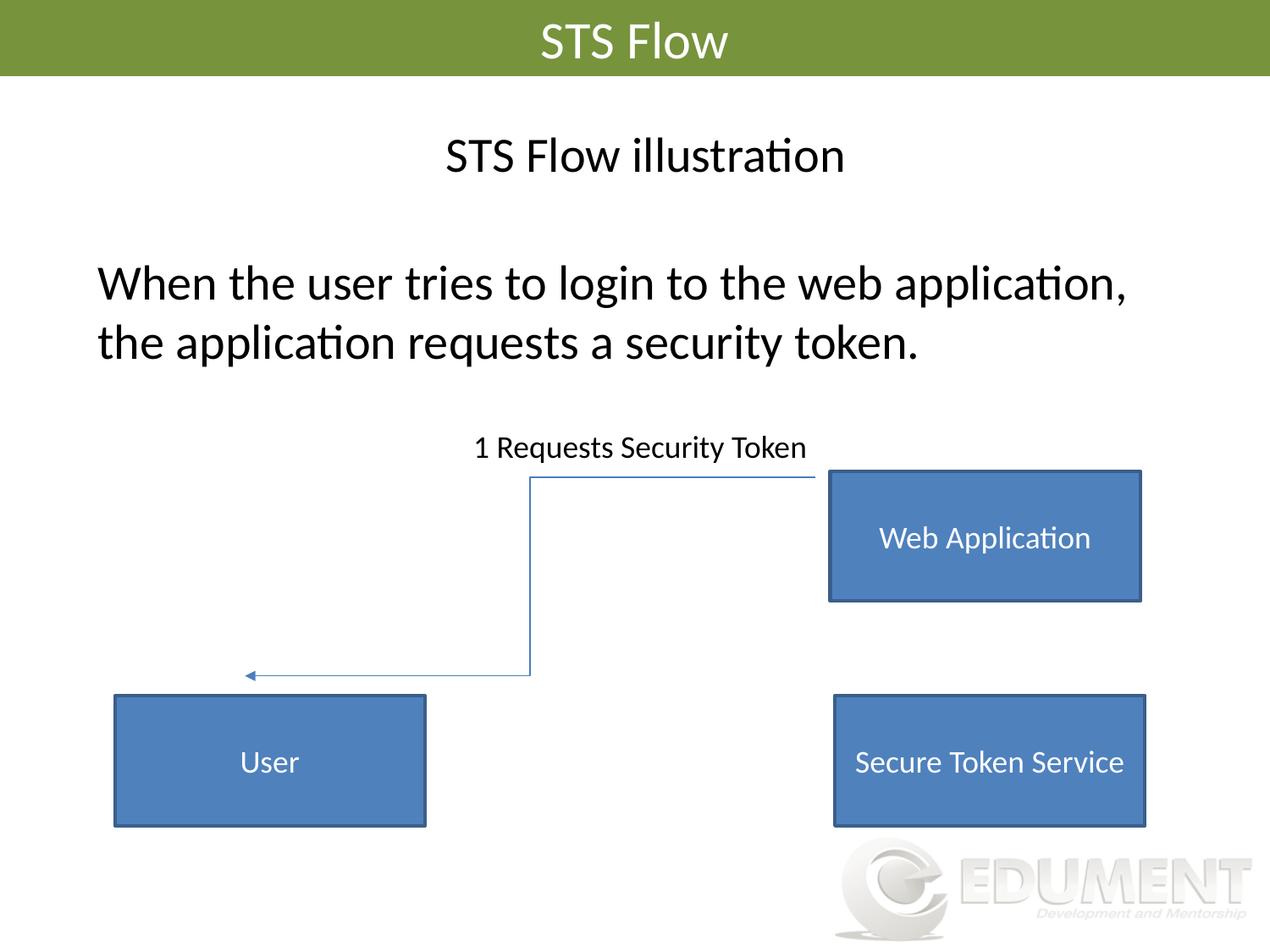

# STS Flow
STS Flow illustration
When the user tries to login to the web application, the application requests a security token.
1 Requests Security Token
Web Application
User
Secure Token Service